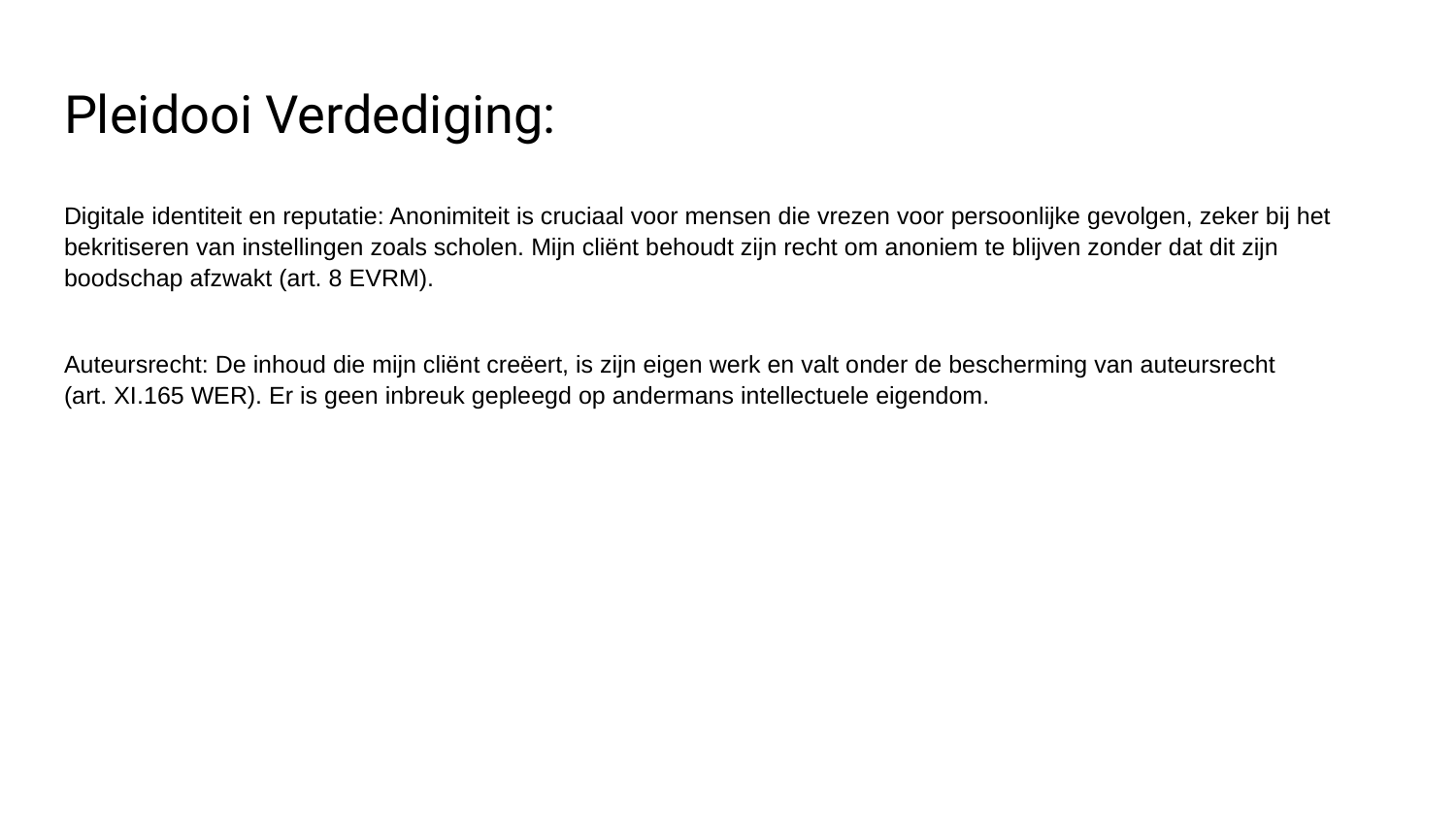

# Pleidooi Verdediging:

Digitale identiteit en reputatie: Anonimiteit is cruciaal voor mensen die vrezen voor persoonlijke gevolgen, zeker bij het bekritiseren van instellingen zoals scholen. Mijn cliënt behoudt zijn recht om anoniem te blijven zonder dat dit zijn boodschap afzwakt (art. 8 EVRM).

Auteursrecht: De inhoud die mijn cliënt creëert, is zijn eigen werk en valt onder de bescherming van auteursrecht             (art. XI.165 WER). Er is geen inbreuk gepleegd op andermans intellectuele eigendom.